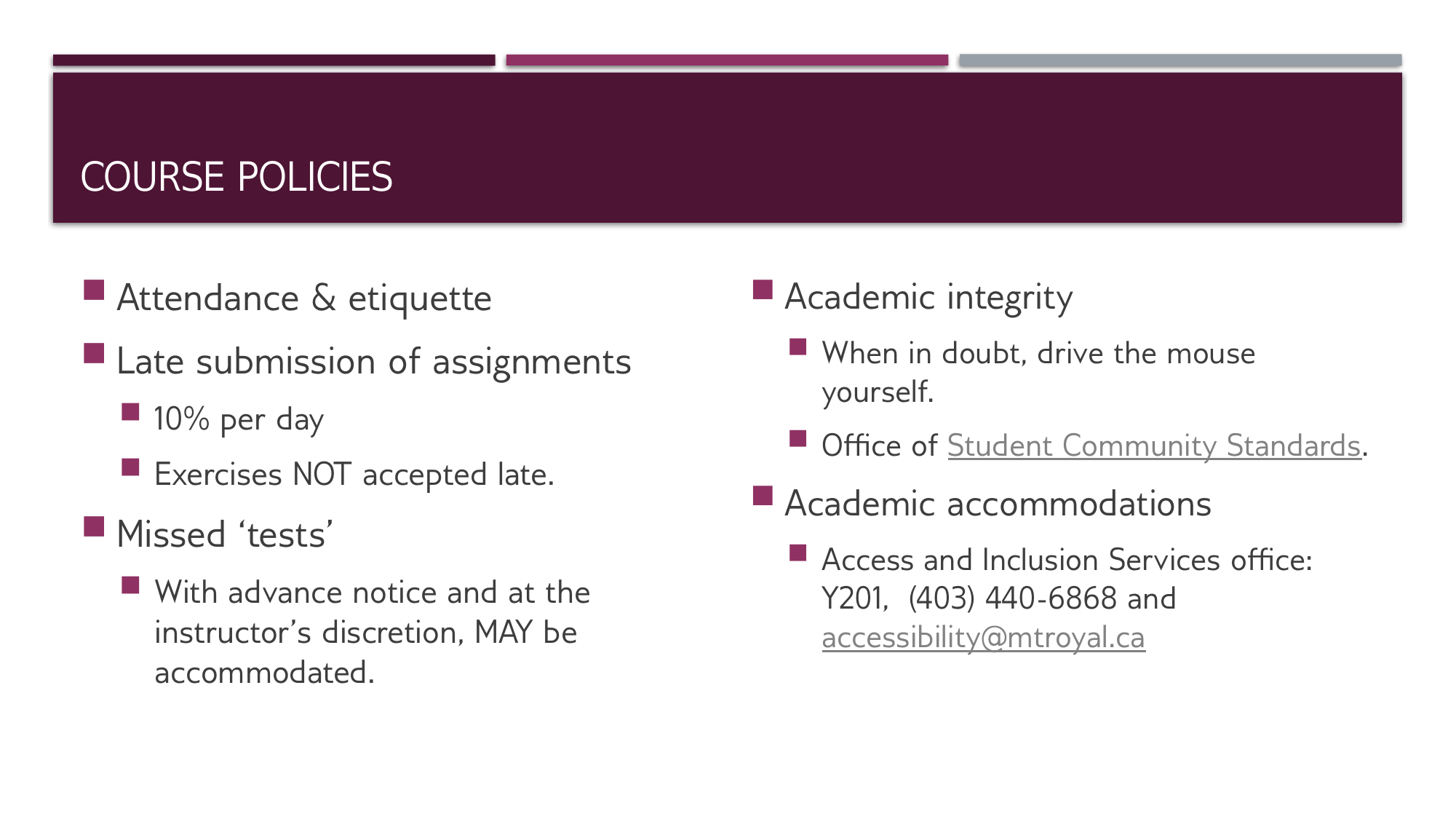

# Course policies
Attendance & etiquette
Late submission of assignments
10% per day
Exercises NOT accepted late.
Missed ‘tests’
With advance notice and at the instructor’s discretion, MAY be accommodated.

Academic integrity
When in doubt, drive the mouse yourself.
Office of Student Community Standards.
Academic accommodations
Access and Inclusion Services office: Y201,  (403) 440-6868 and accessibility@mtroyal.ca